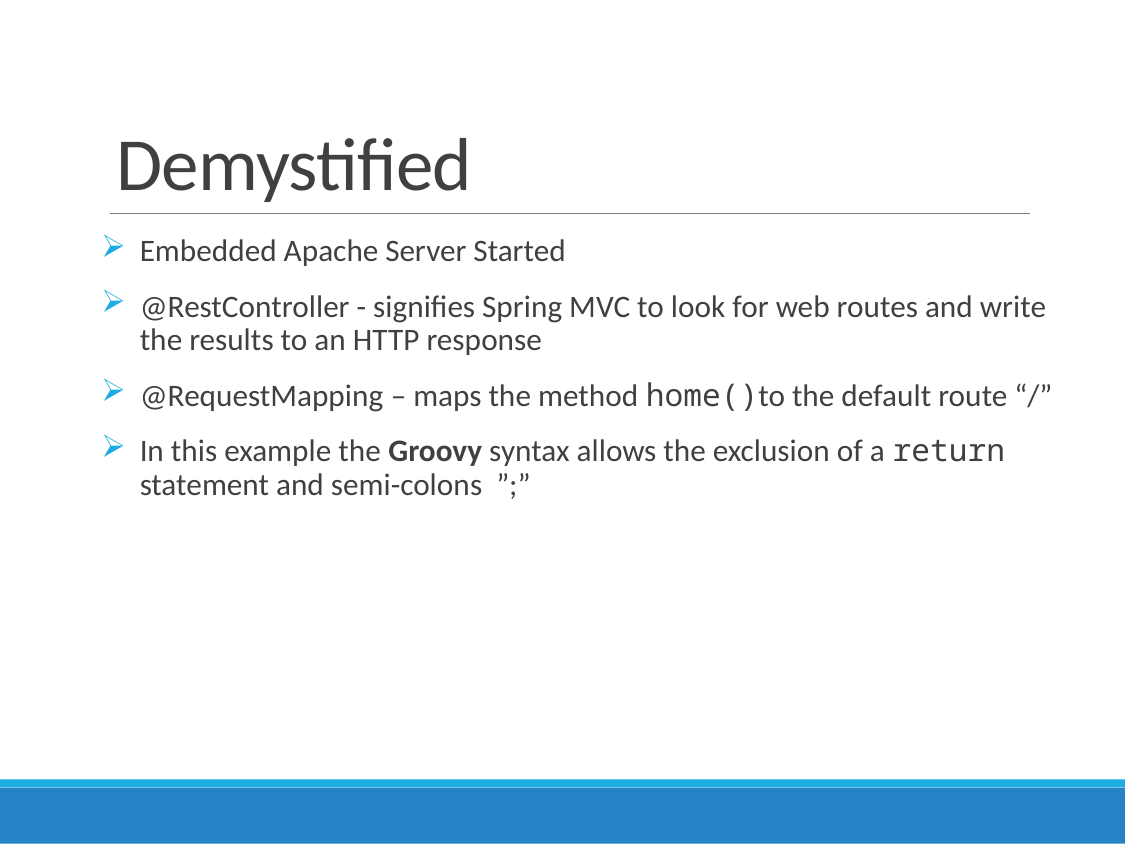

# Demystified
Embedded Apache Server Started
@RestController - signifies Spring MVC to look for web routes and write the results to an HTTP response
@RequestMapping – maps the method home()to the default route “/”
In this example the Groovy syntax allows the exclusion of a return statement and semi-colons  ”;”